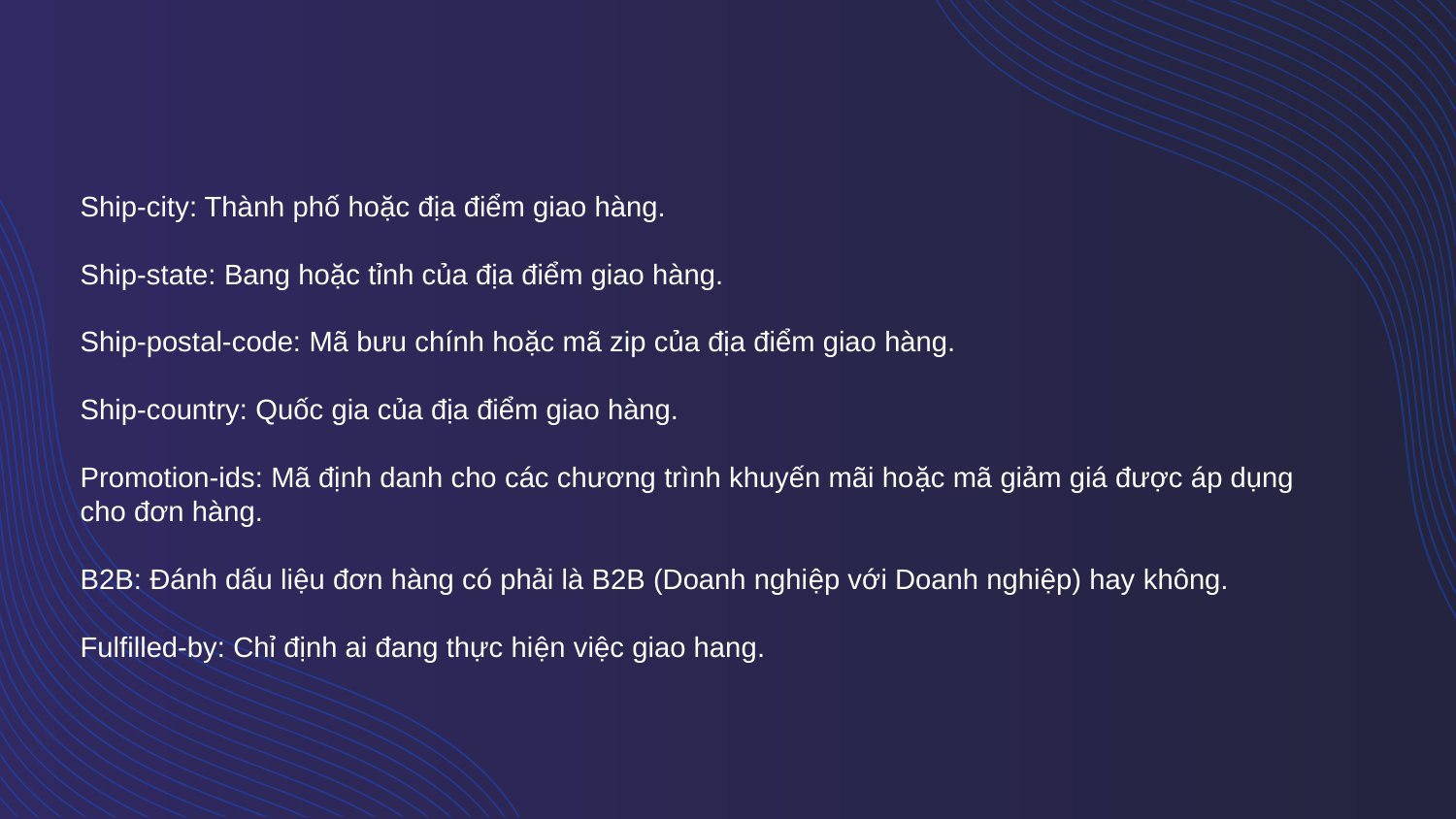

Ship-city: Thành phố hoặc địa điểm giao hàng.

Ship-state: Bang hoặc tỉnh của địa điểm giao hàng.

Ship-postal-code: Mã bưu chính hoặc mã zip của địa điểm giao hàng.

Ship-country: Quốc gia của địa điểm giao hàng.

Promotion-ids: Mã định danh cho các chương trình khuyến mãi hoặc mã giảm giá được áp dụng cho đơn hàng.

B2B: Đánh dấu liệu đơn hàng có phải là B2B (Doanh nghiệp với Doanh nghiệp) hay không.

Fulfilled-by: Chỉ định ai đang thực hiện việc giao hang.